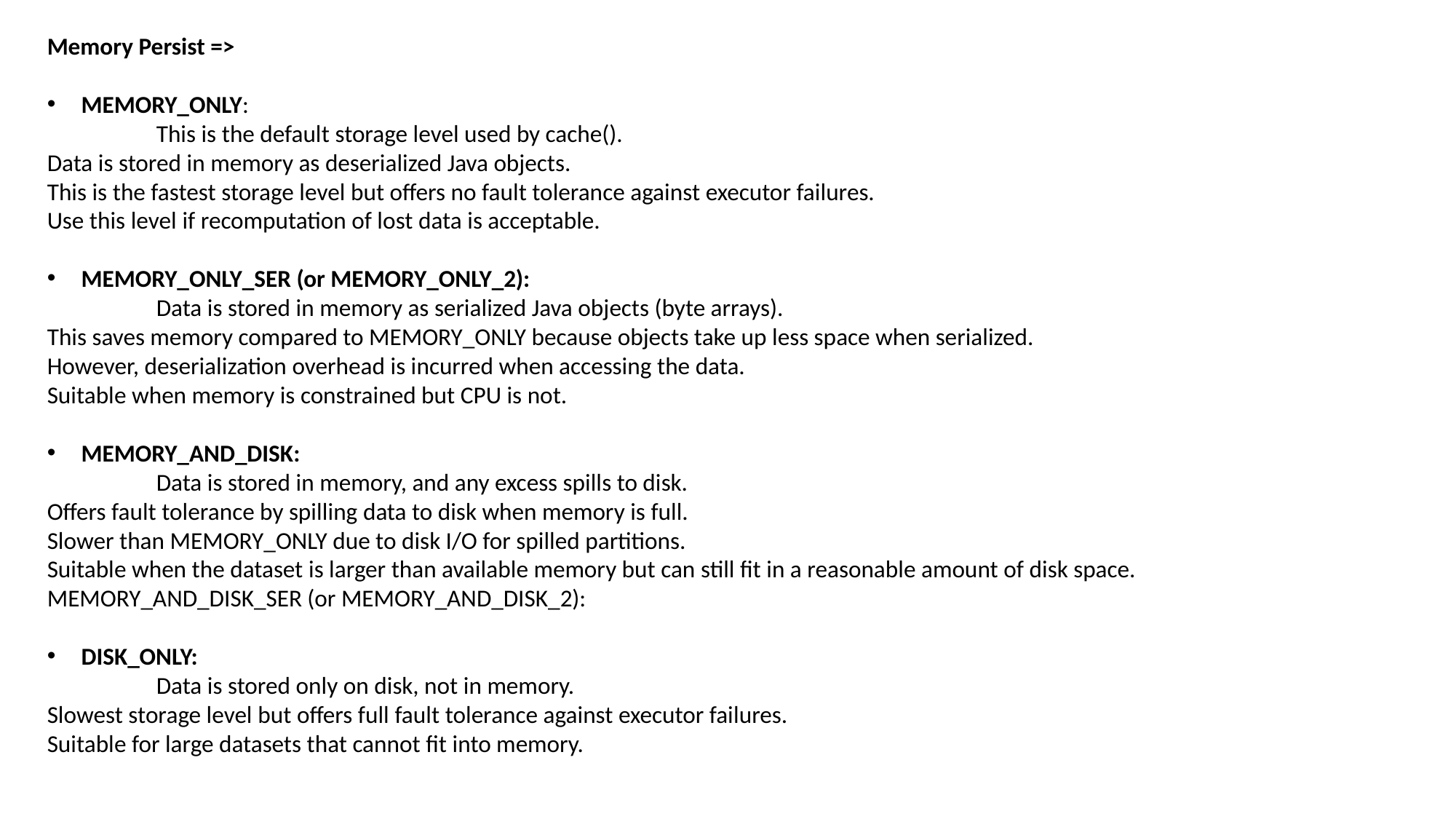

Memory Persist =>

MEMORY_ONLY:
	This is the default storage level used by cache().
Data is stored in memory as deserialized Java objects.
This is the fastest storage level but offers no fault tolerance against executor failures.
Use this level if recomputation of lost data is acceptable.

MEMORY_ONLY_SER (or MEMORY_ONLY_2):
	Data is stored in memory as serialized Java objects (byte arrays).
This saves memory compared to MEMORY_ONLY because objects take up less space when serialized.
However, deserialization overhead is incurred when accessing the data.
Suitable when memory is constrained but CPU is not.

MEMORY_AND_DISK:
	Data is stored in memory, and any excess spills to disk.
Offers fault tolerance by spilling data to disk when memory is full.
Slower than MEMORY_ONLY due to disk I/O for spilled partitions.
Suitable when the dataset is larger than available memory but can still fit in a reasonable amount of disk space.
MEMORY_AND_DISK_SER (or MEMORY_AND_DISK_2):

DISK_ONLY:
	Data is stored only on disk, not in memory.
Slowest storage level but offers full fault tolerance against executor failures.
Suitable for large datasets that cannot fit into memory.